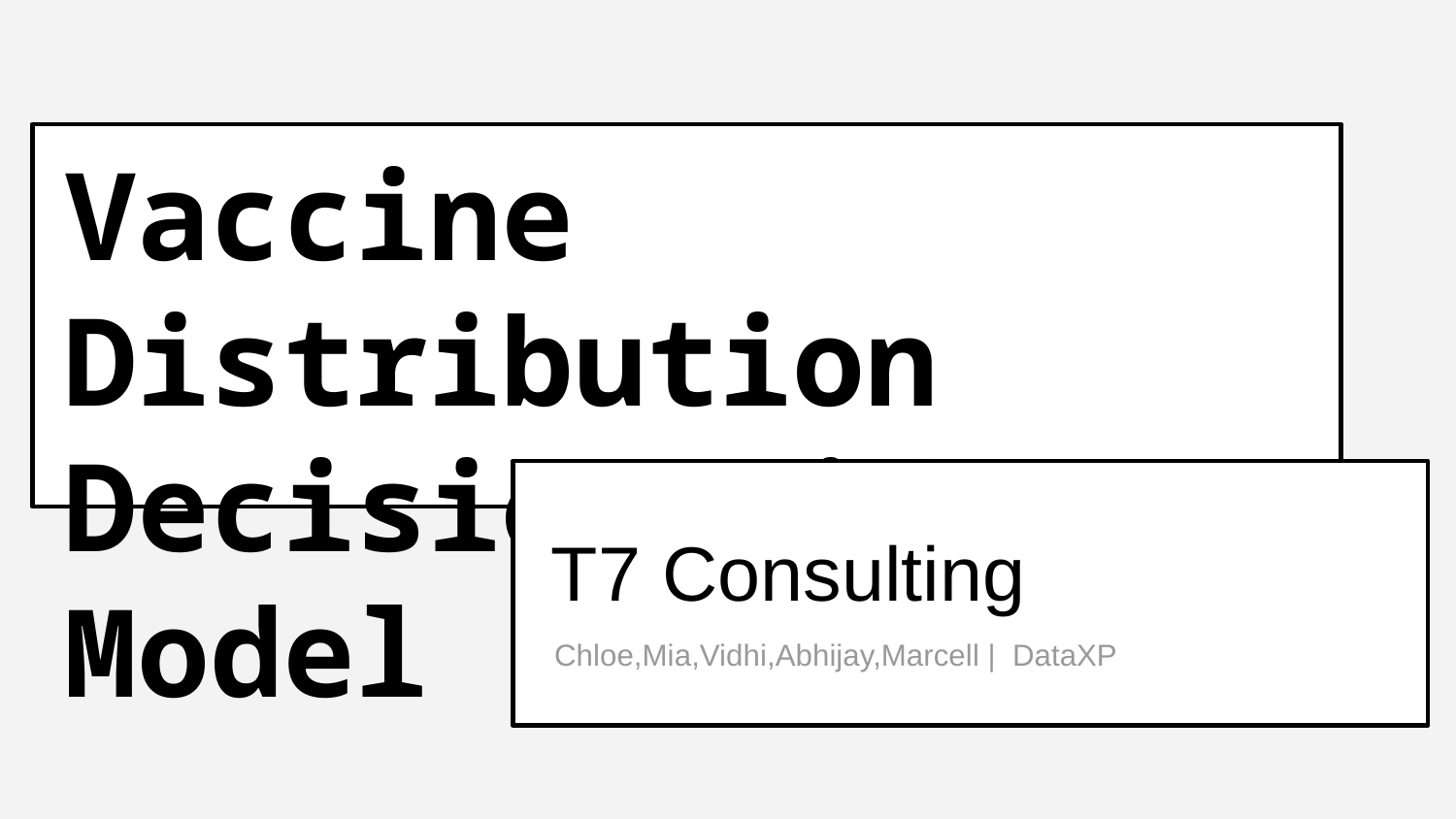

# Vaccine Distribution Decision-Aid Model

 T7 Consulting
    Chloe,Mia,Vidhi,Abhijay,Marcell |  DataXP